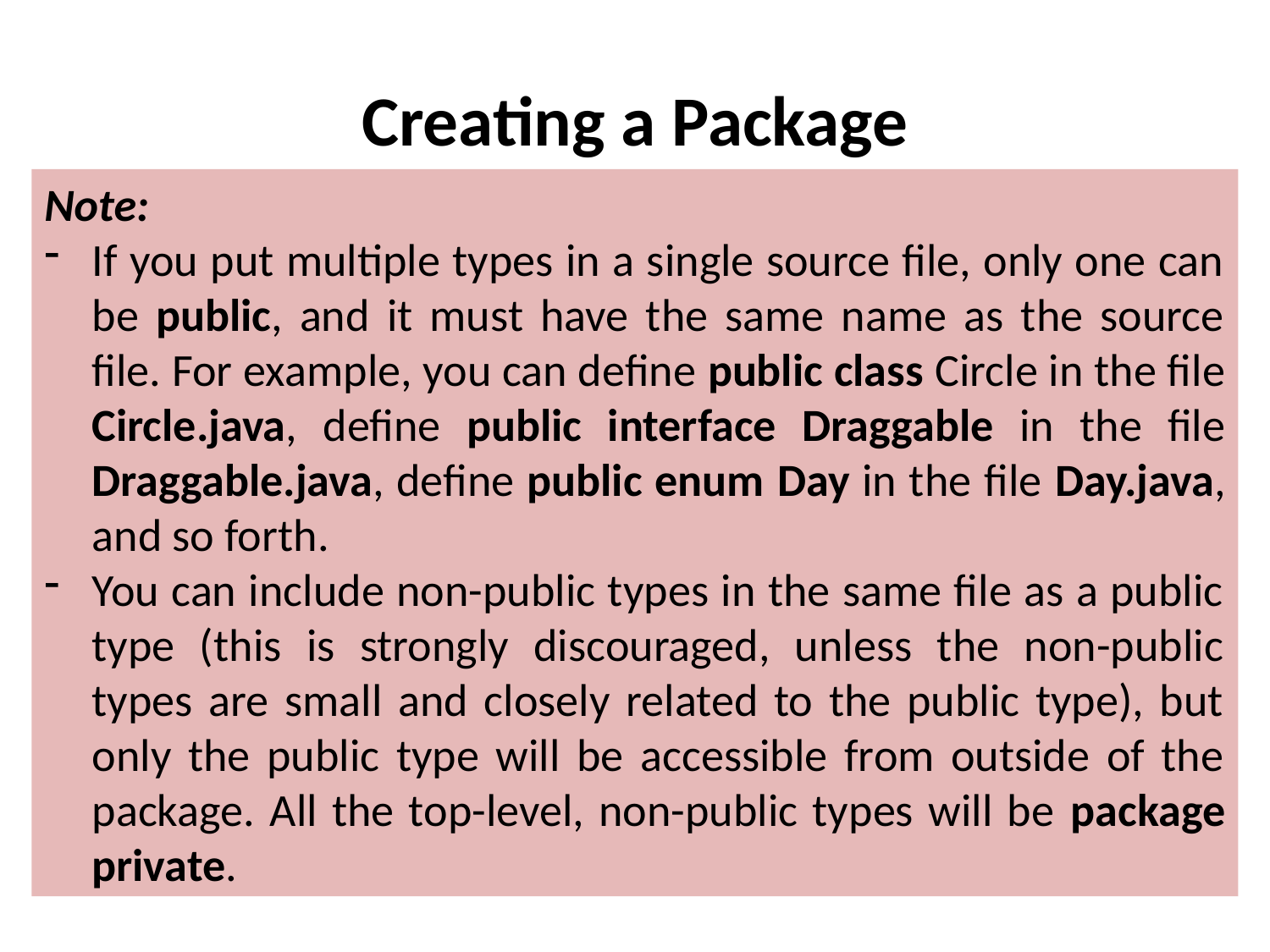

# Creating a Package
Note:
If you put multiple types in a single source file, only one can be public, and it must have the same name as the source file. For example, you can define public class Circle in the file Circle.java, define public interface Draggable in the file Draggable.java, define public enum Day in the file Day.java, and so forth.
You can include non-public types in the same file as a public type (this is strongly discouraged, unless the non-public types are small and closely related to the public type), but only the public type will be accessible from outside of the package. All the top-level, non-public types will be package private.